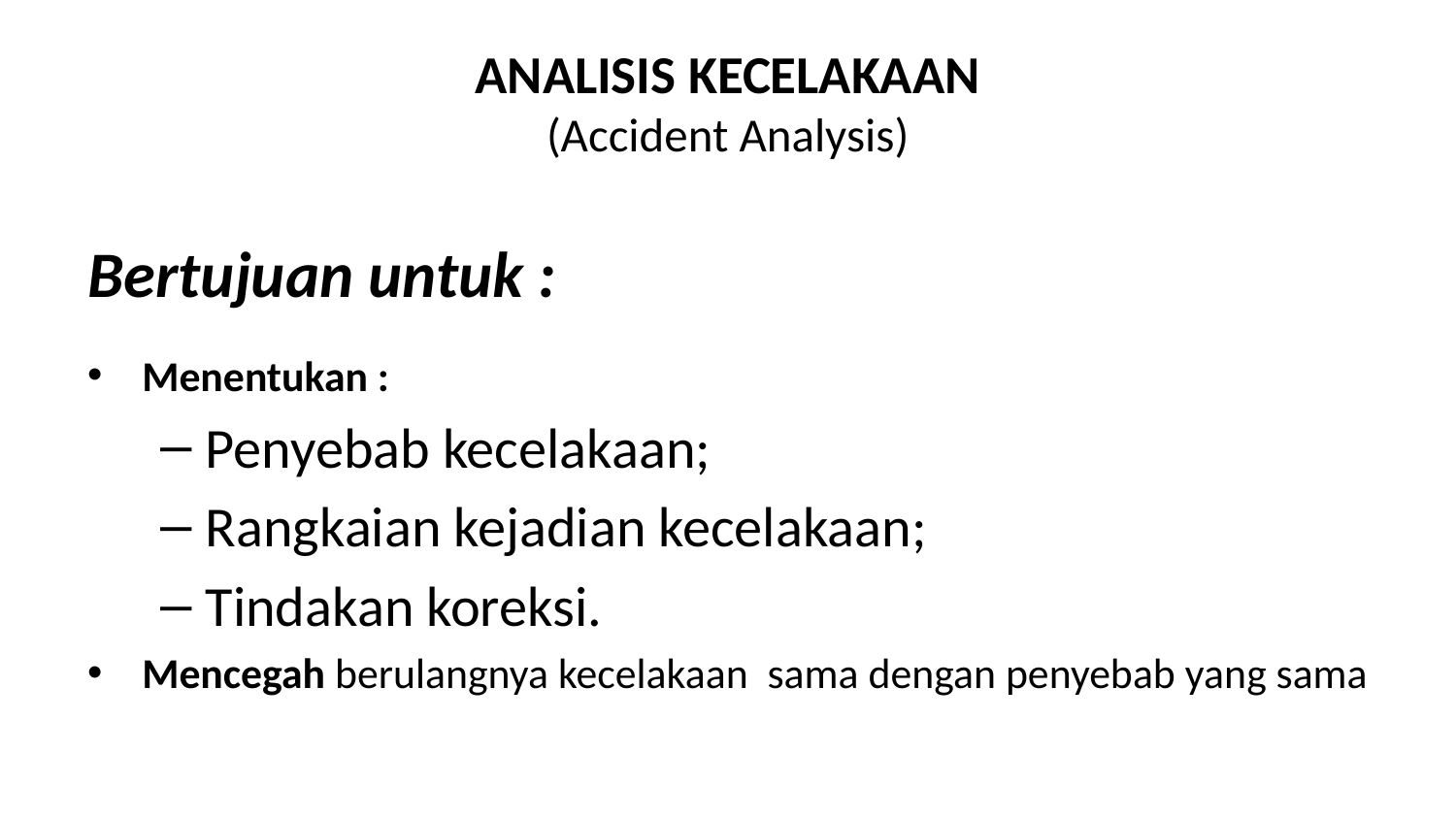

# ANALISIS KECELAKAAN (Accident Analysis)

Bertujuan untuk :

Menentukan :
Penyebab kecelakaan;
Rangkaian kejadian kecelakaan;
Tindakan koreksi.
Mencegah berulangnya kecelakaan  sama dengan penyebab yang sama